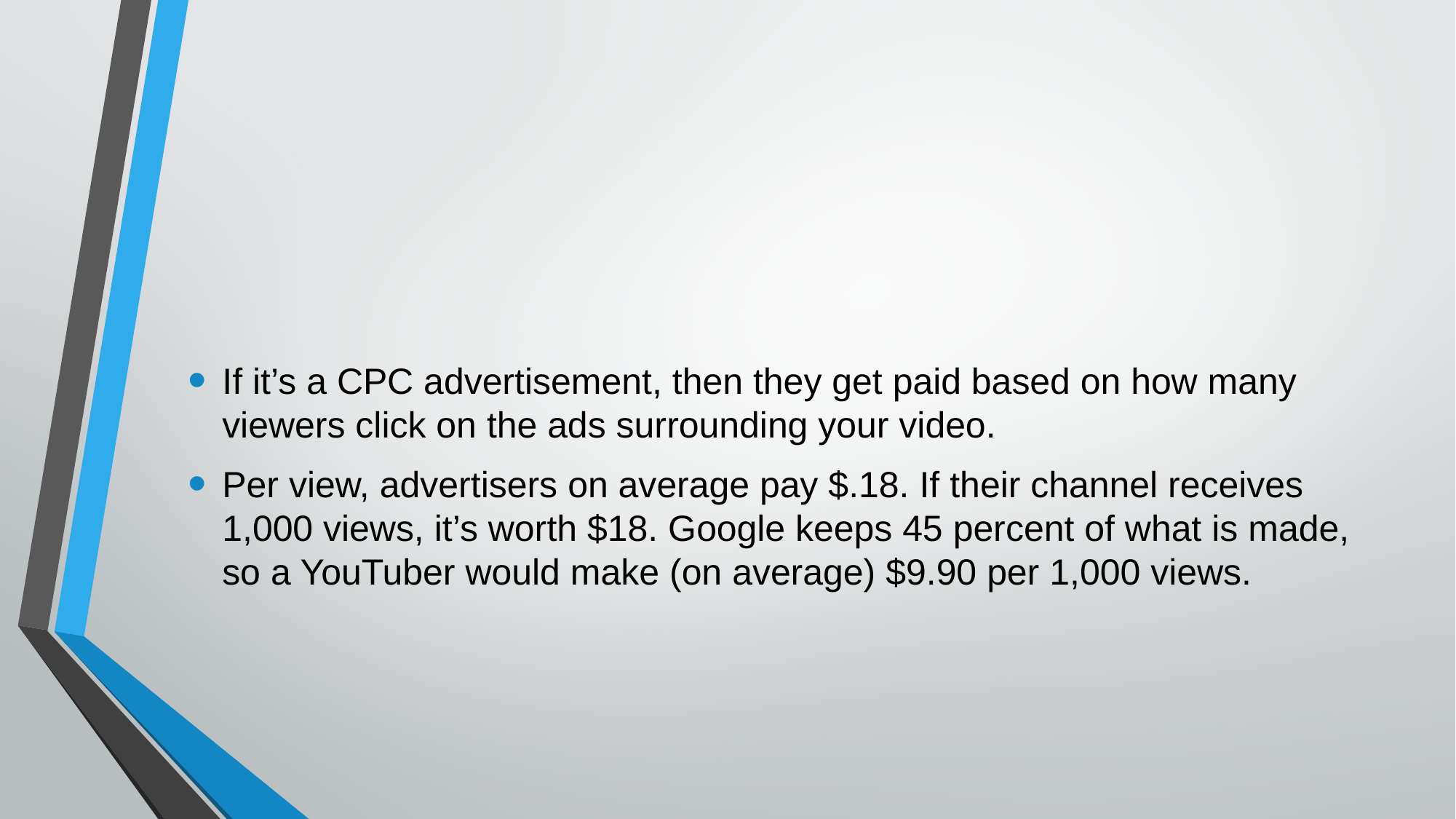

#
If it’s a CPC advertisement, then they get paid based on how many viewers click on the ads surrounding your video.
Per view, advertisers on average pay $.18. If their channel receives 1,000 views, it’s worth $18. Google keeps 45 percent of what is made, so a YouTuber would make (on average) $9.90 per 1,000 views.